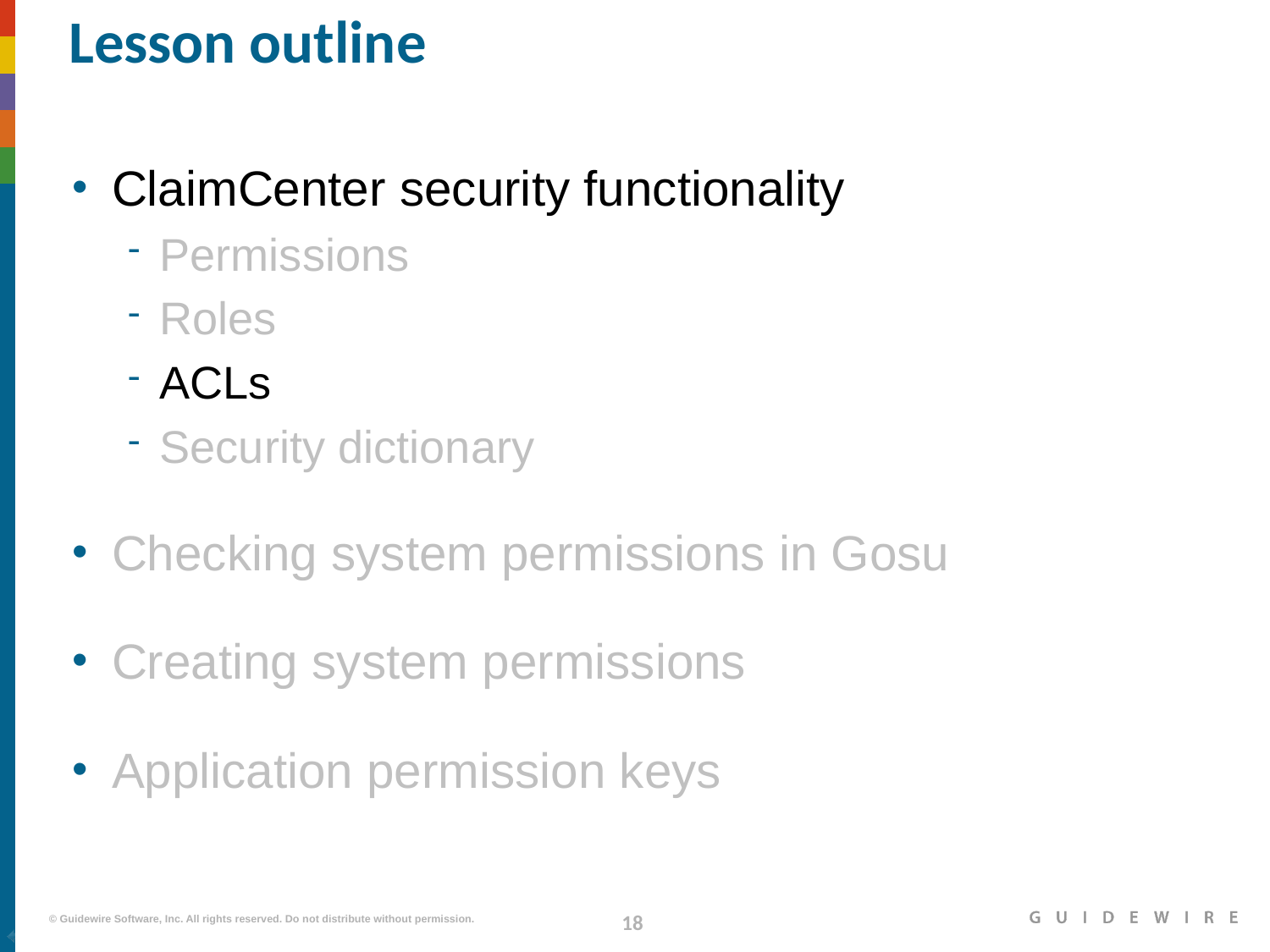

# Lesson outline
ClaimCenter security functionality
Permissions
Roles
ACLs
Security dictionary
Checking system permissions in Gosu
Creating system permissions
Application permission keys